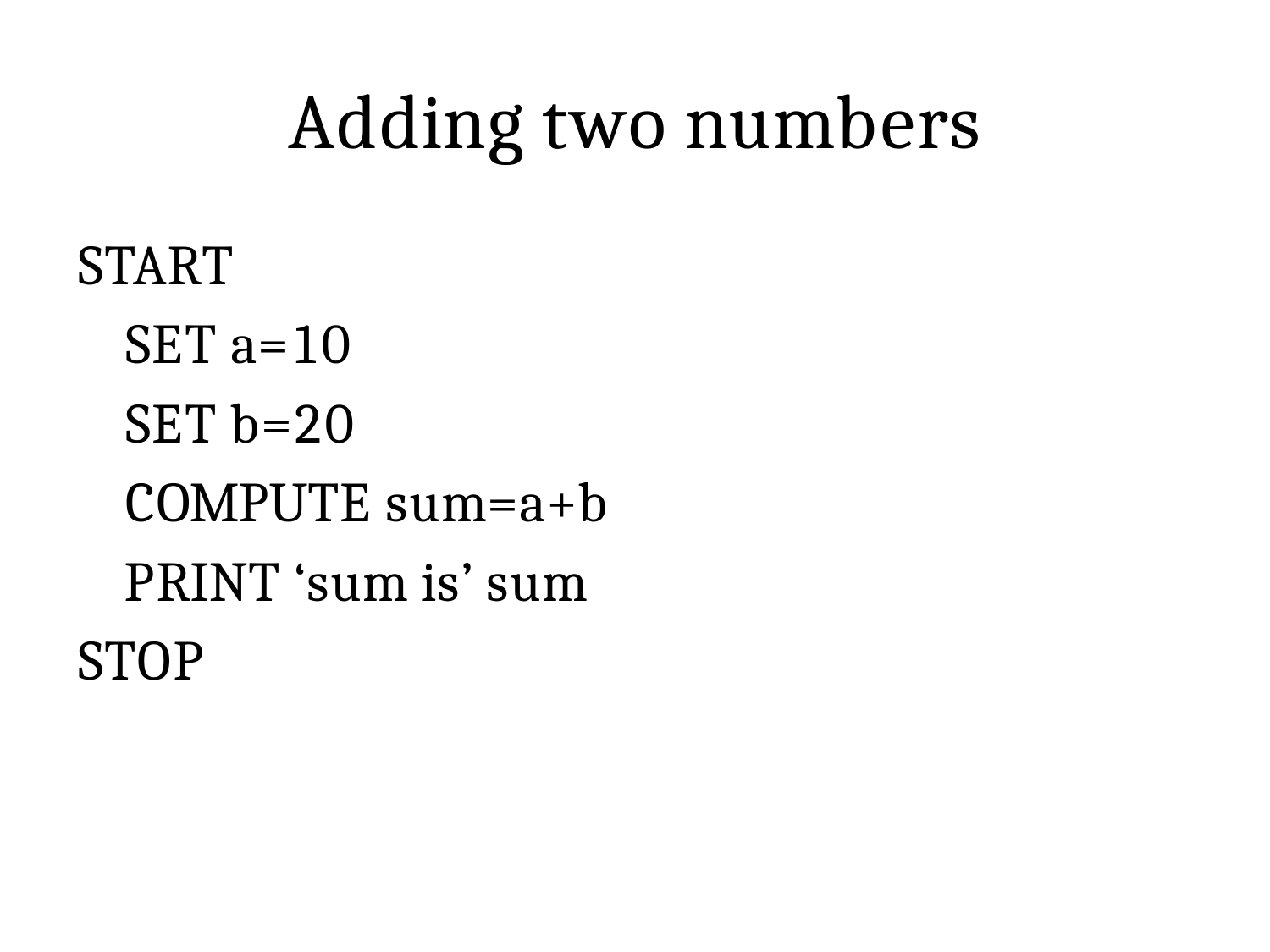

# Adding two numbers
START
	SET a=10
	SET b=20
	COMPUTE sum=a+b
	PRINT ‘sum is’ sum
STOP